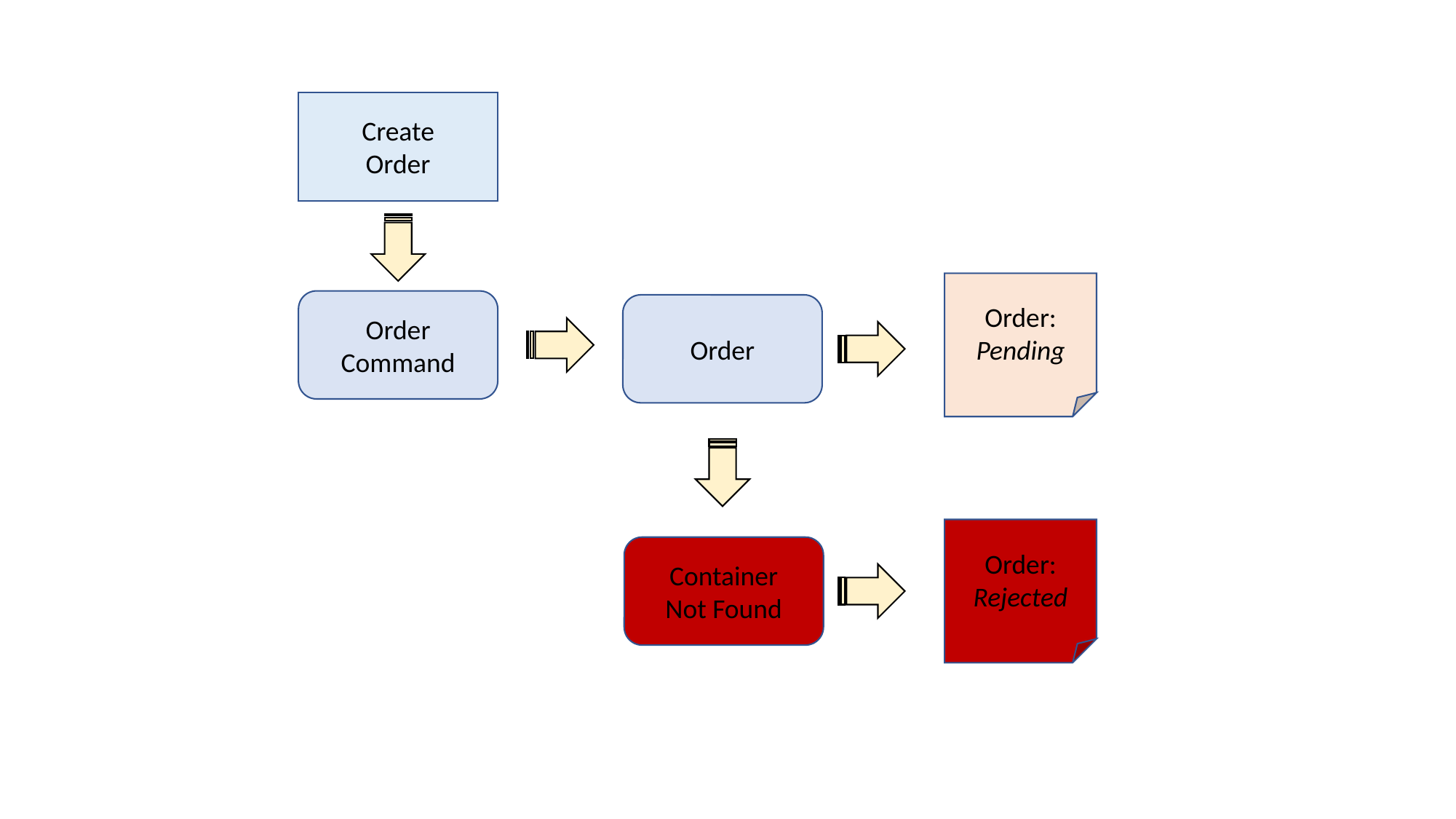

Create
Order

Order:
Pending
Order Command
Order

Order:
Rejected
Container
Not Found